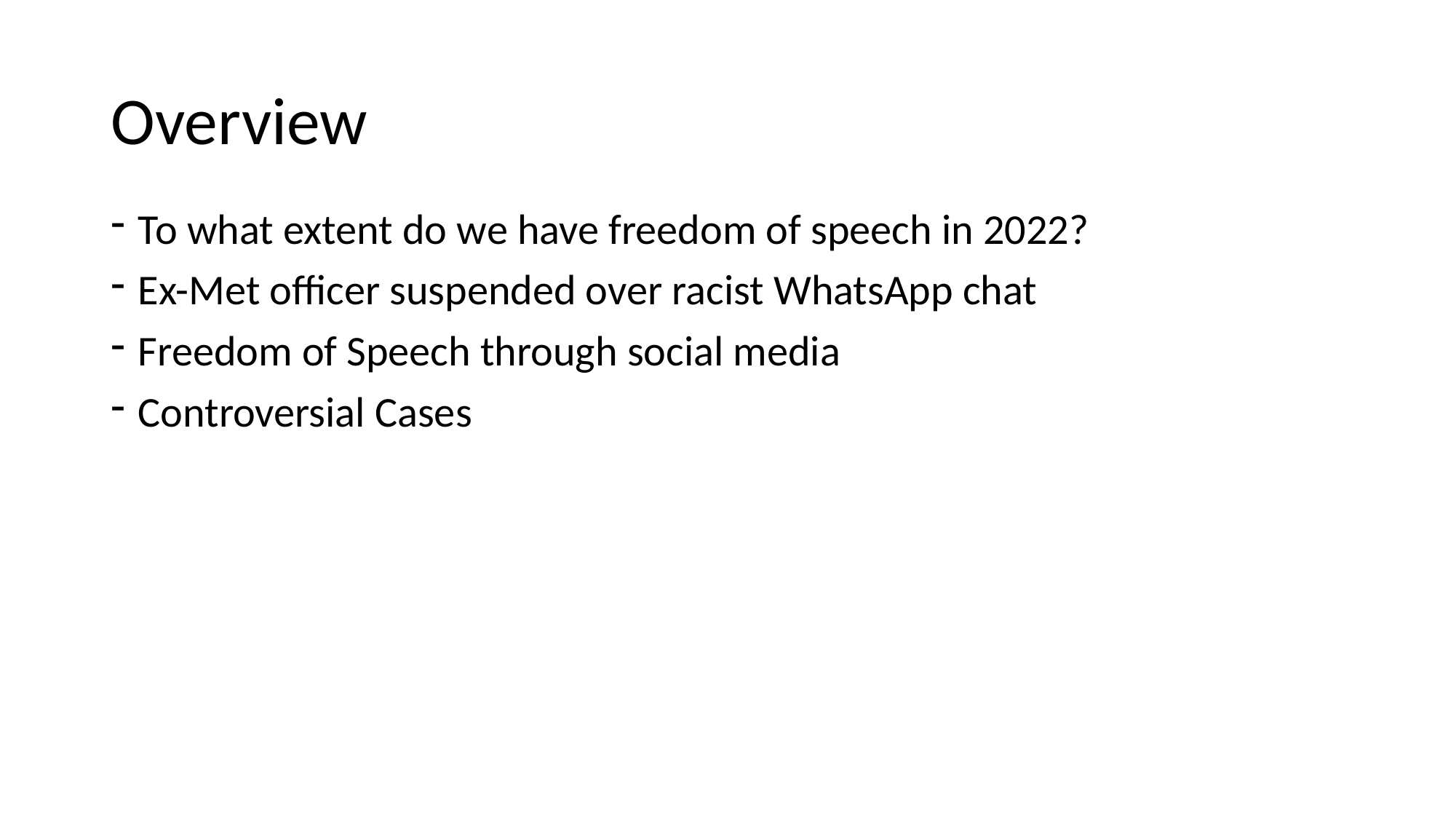

# Overview
To what extent do we have freedom of speech in 2022?
Ex-Met officer suspended over racist WhatsApp chat
Freedom of Speech through social media
Controversial Cases